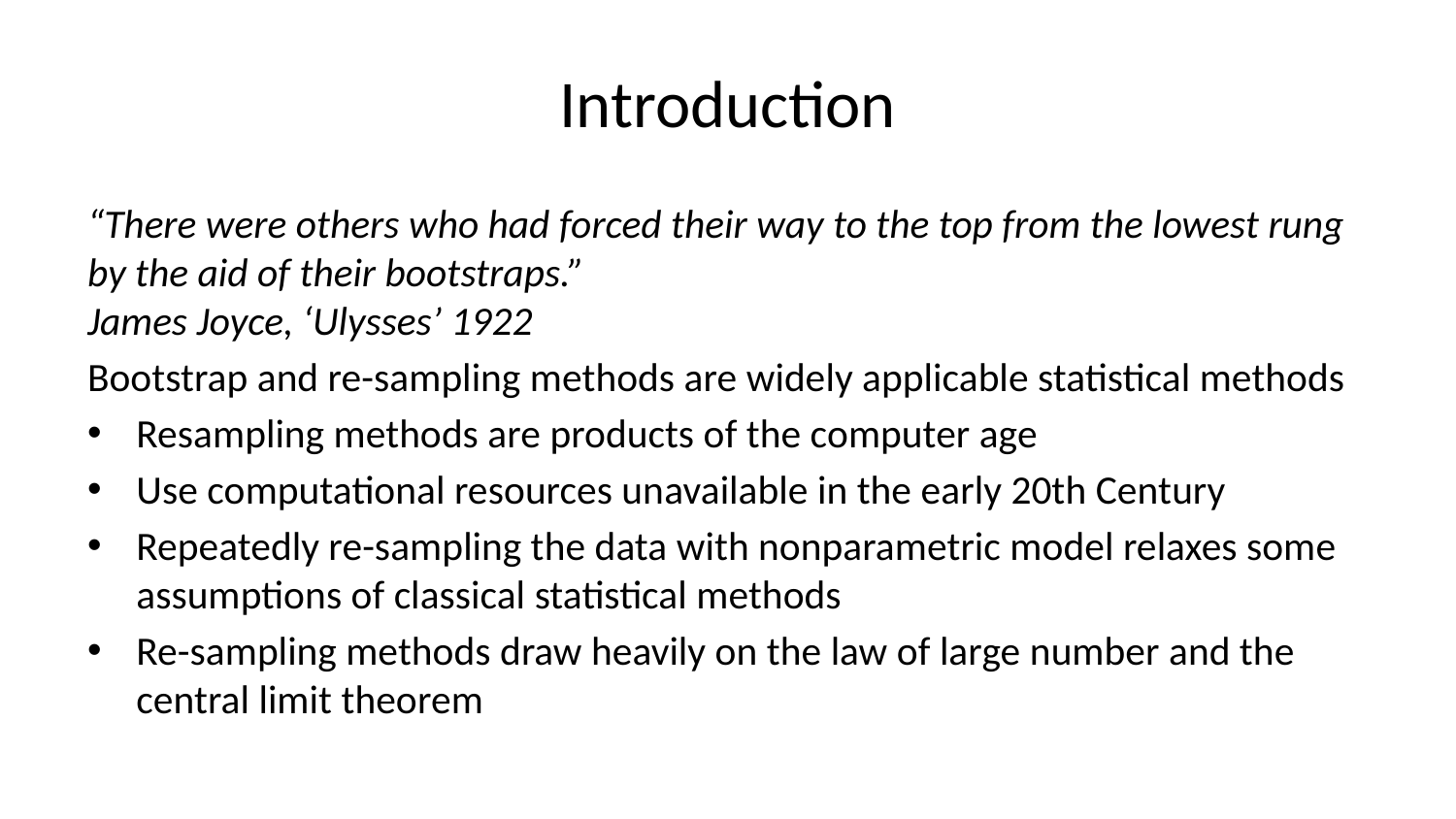

# Introduction
“There were others who had forced their way to the top from the lowest rung by the aid of their bootstraps.”
James Joyce, ‘Ulysses’ 1922
Bootstrap and re-sampling methods are widely applicable statistical methods
Resampling methods are products of the computer age
Use computational resources unavailable in the early 20th Century
Repeatedly re-sampling the data with nonparametric model relaxes some assumptions of classical statistical methods
Re-sampling methods draw heavily on the law of large number and the central limit theorem